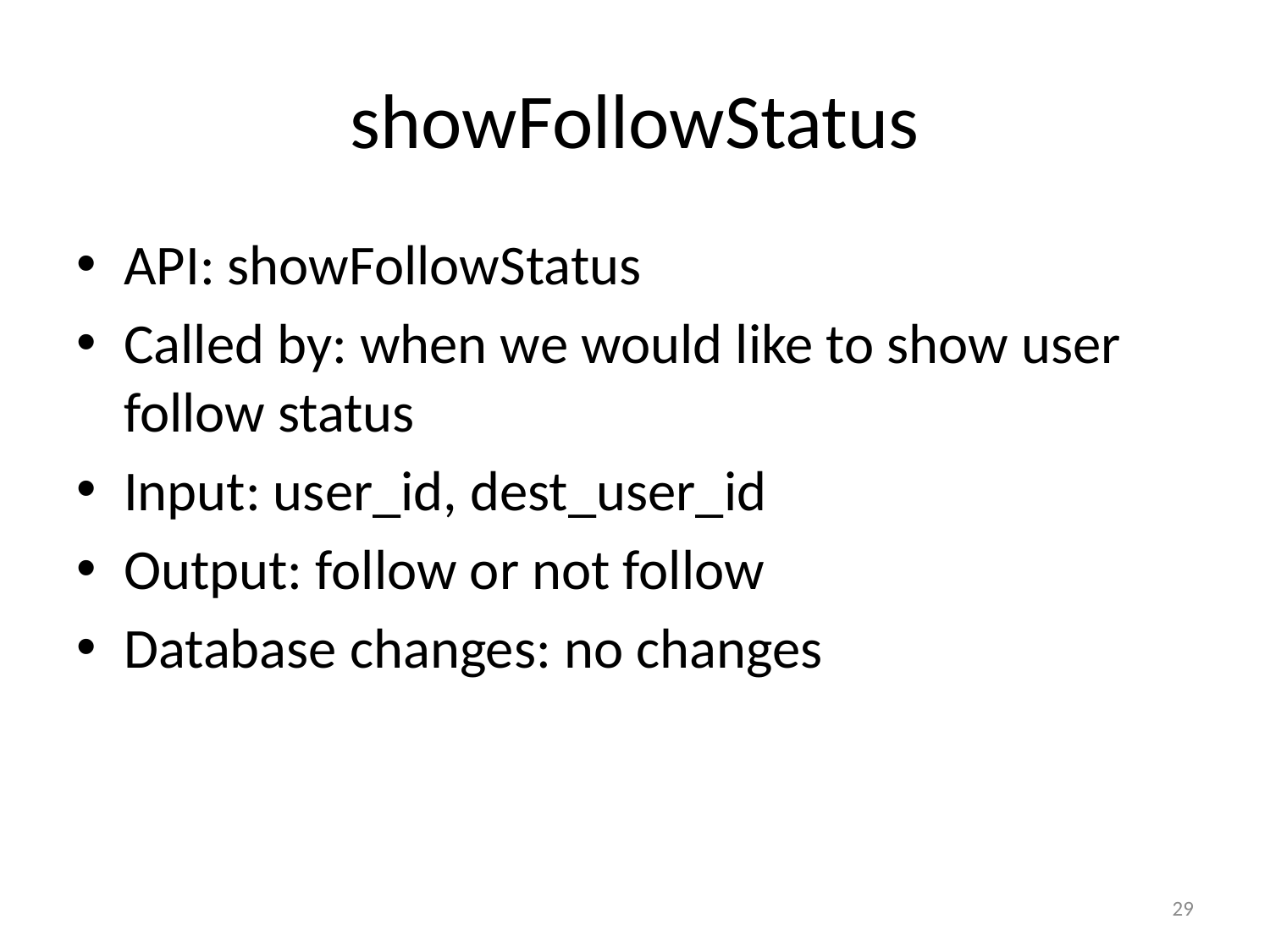

# showFollowStatus
API: showFollowStatus
Called by: when we would like to show user follow status
Input: user_id, dest_user_id
Output: follow or not follow
Database changes: no changes
29